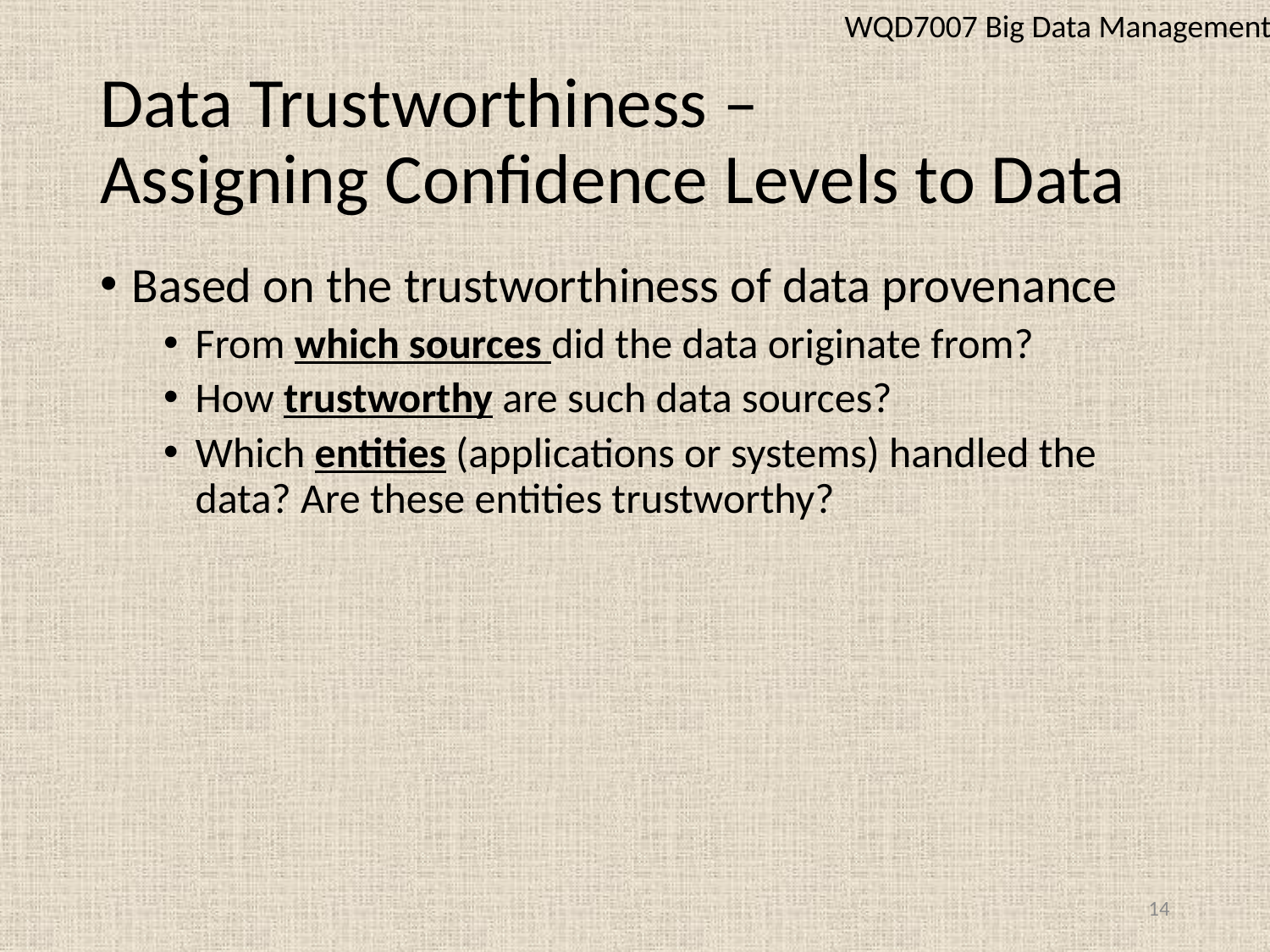

WQD7007 Big Data Management
# Data Trustworthiness – Assigning Confidence Levels to Data
Based on the trustworthiness of data provenance
From which sources did the data originate from?
How trustworthy are such data sources?
Which entities (applications or systems) handled the data? Are these entities trustworthy?
14